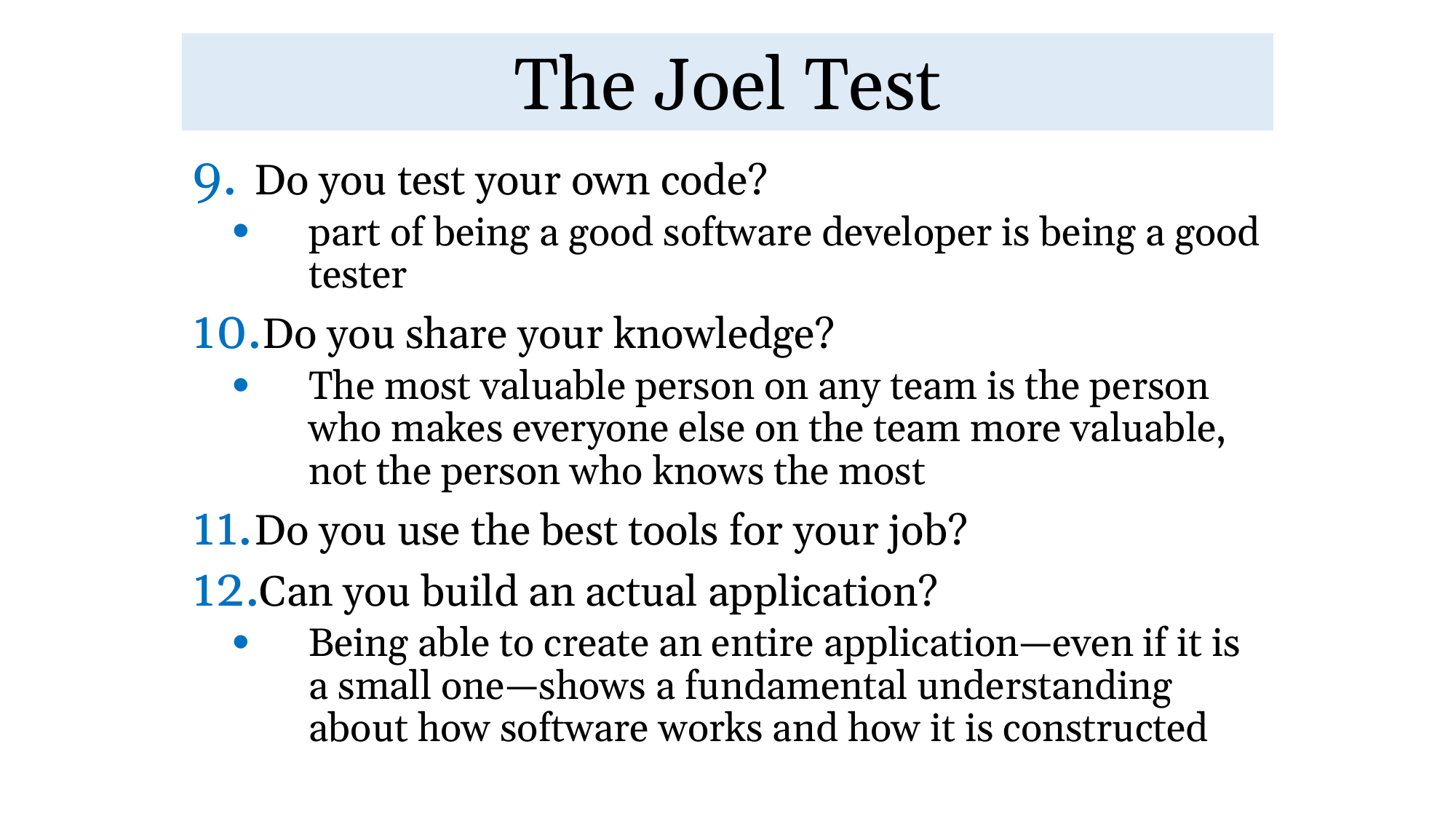

# The Joel Test
Do you test your own code?
part of being a good software developer is being a good tester
Do you share your knowledge?
The most valuable person on any team is the person who makes everyone else on the team more valuable, not the person who knows the most
Do you use the best tools for your job?
Can you build an actual application?
Being able to create an entire application—even if it is a small one—shows a fundamental understanding about how software works and how it is constructed